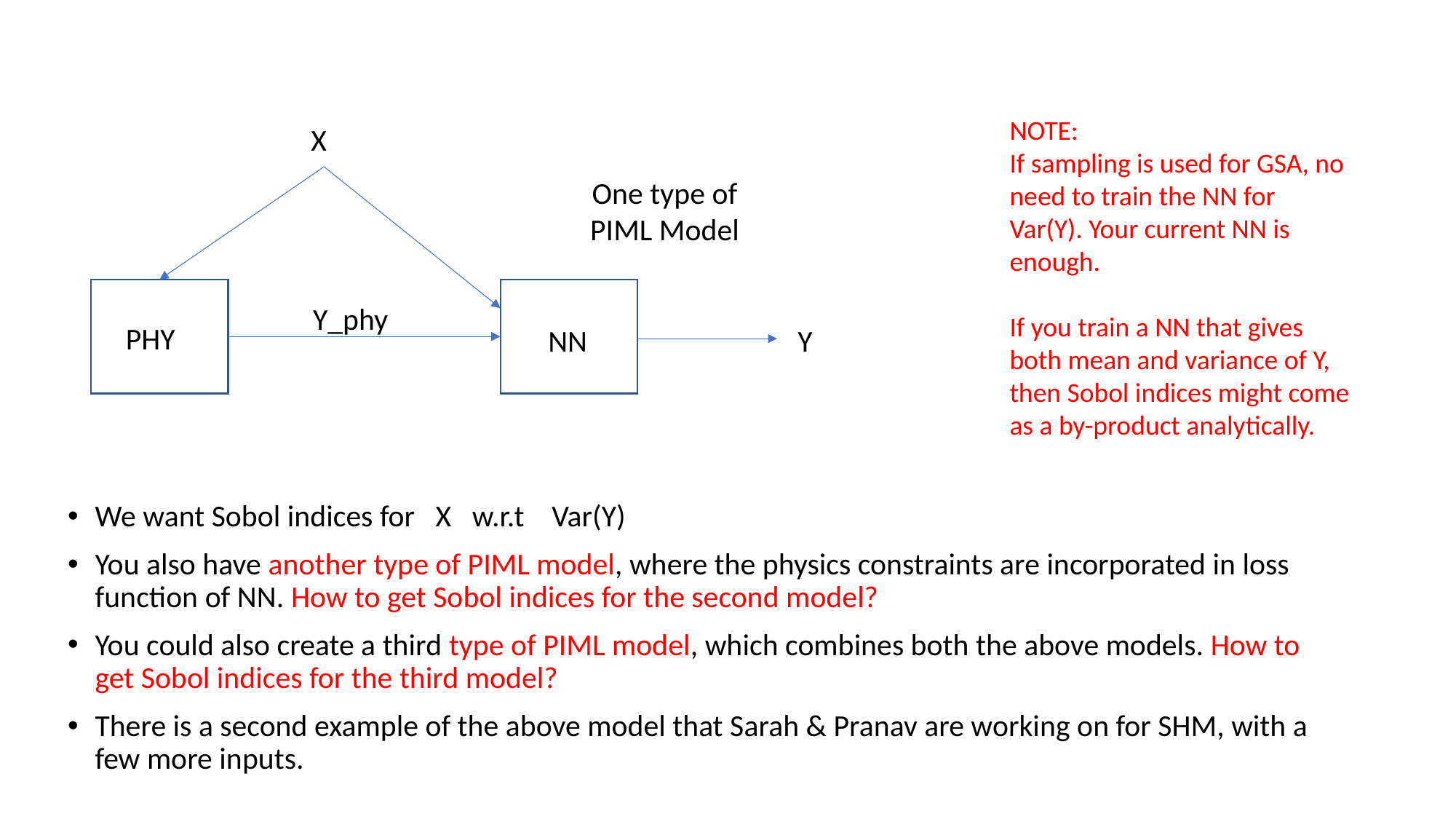

NOTE:
If sampling is used for GSA, no need to train the NN for Var(Y). Your current NN is enough.

If you train a NN that gives both mean and variance of Y, then Sobol indices might come as a by-product analytically.
X
One type of PIML Model

Y_phy
PHY
NN
Y
We want Sobol indices for   X   w.r.t    Var(Y)
You also have another type of PIML model, where the physics constraints are incorporated in loss function of NN. How to get Sobol indices for the second model?
You could also create a third type of PIML model, which combines both the above models. How to get Sobol indices for the third model?
There is a second example of the above model that Sarah & Pranav are working on for SHM, with a few more inputs.